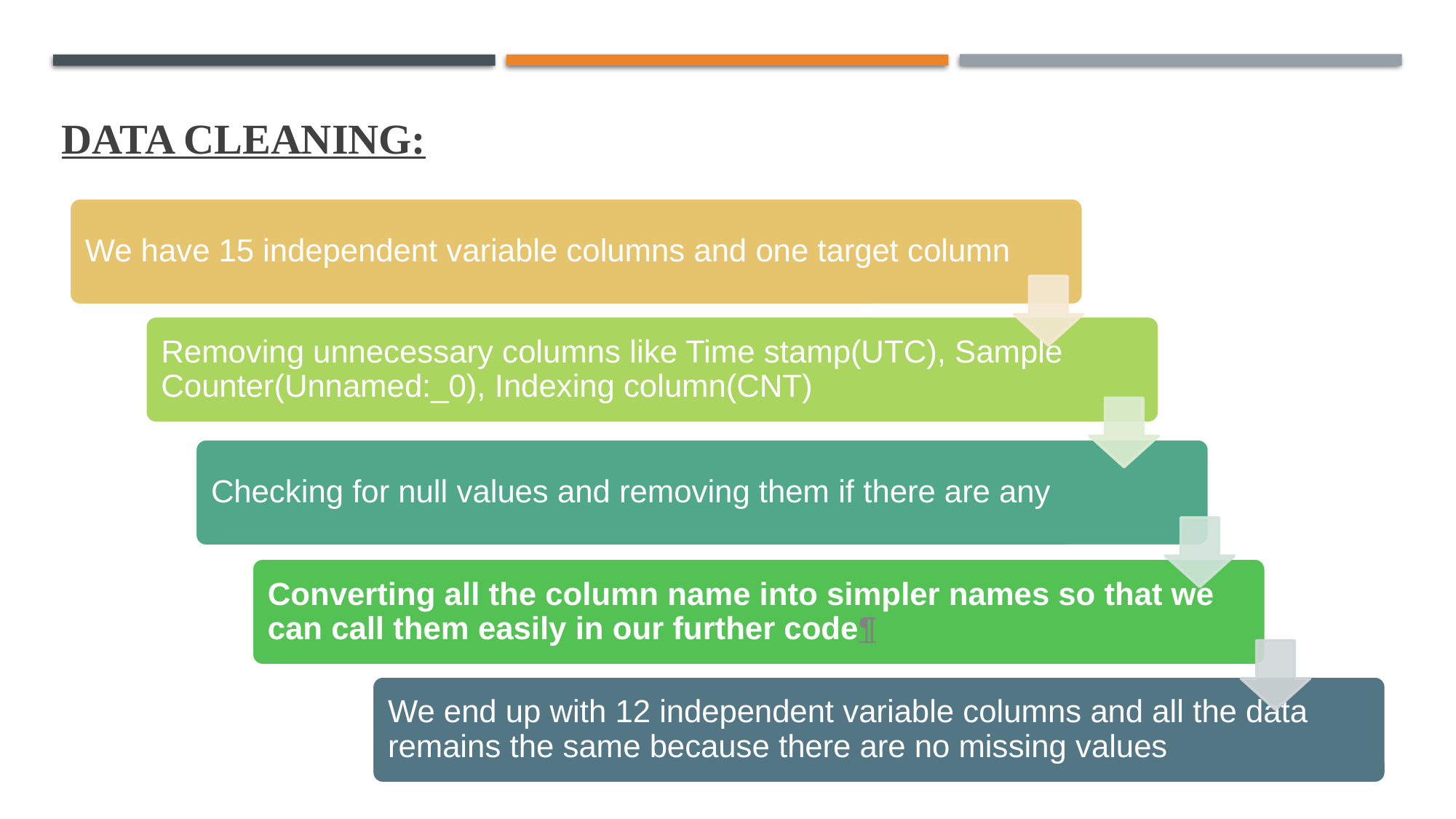

# Data cleaning:
We have 15 independent variable columns and one target column
Removing unnecessary columns like Time stamp(UTC), Sample Counter(Unnamed:_0), Indexing column(CNT)
Converting all the column name into simpler names so that we can call them easily in our further code¶
Checking for null values and removing them if there are any
We end up with 12 independent variable columns and all the data remains the same because there are no missing values